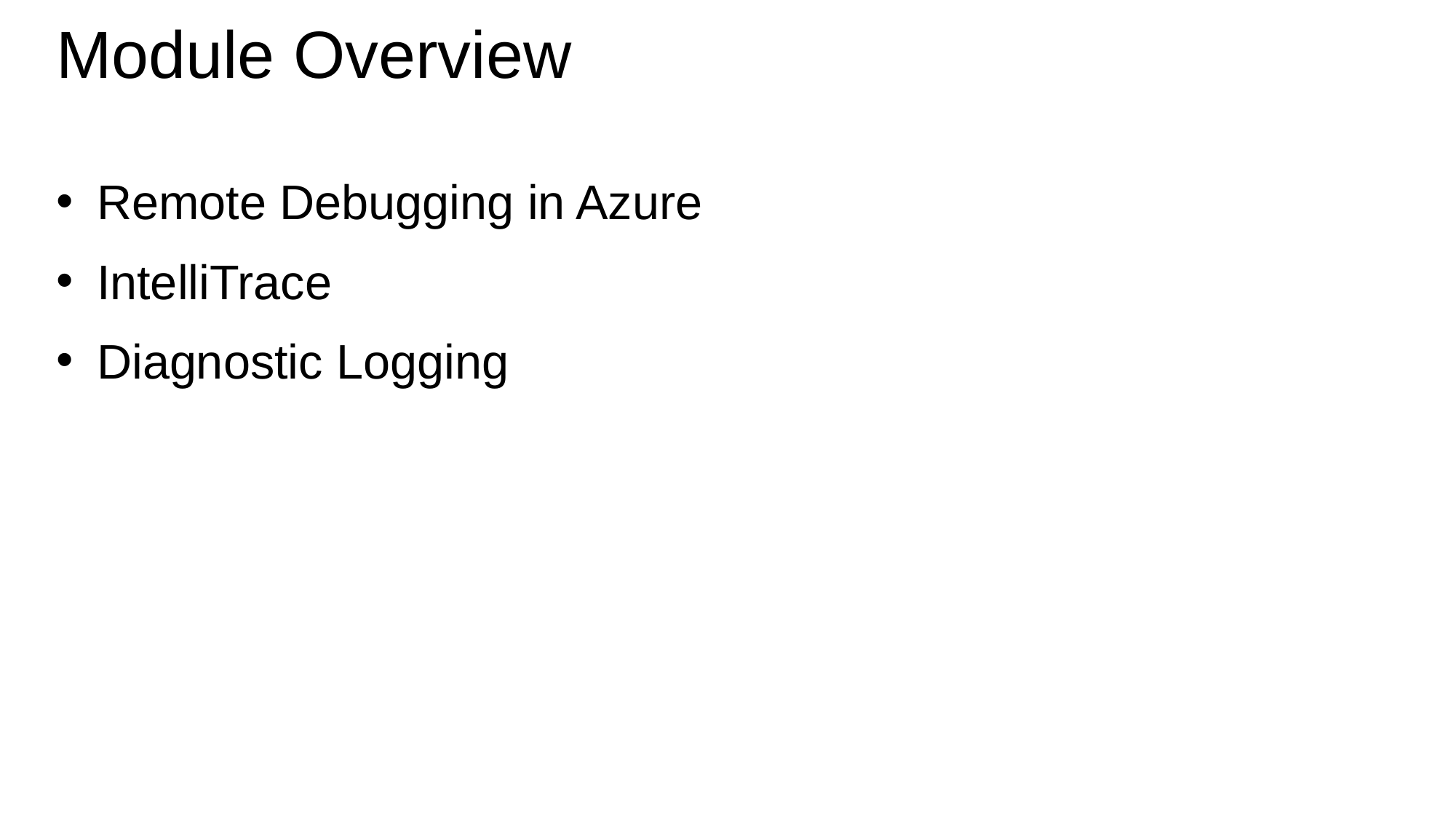

# Module Overview
Remote Debugging in Azure
IntelliTrace
Diagnostic Logging